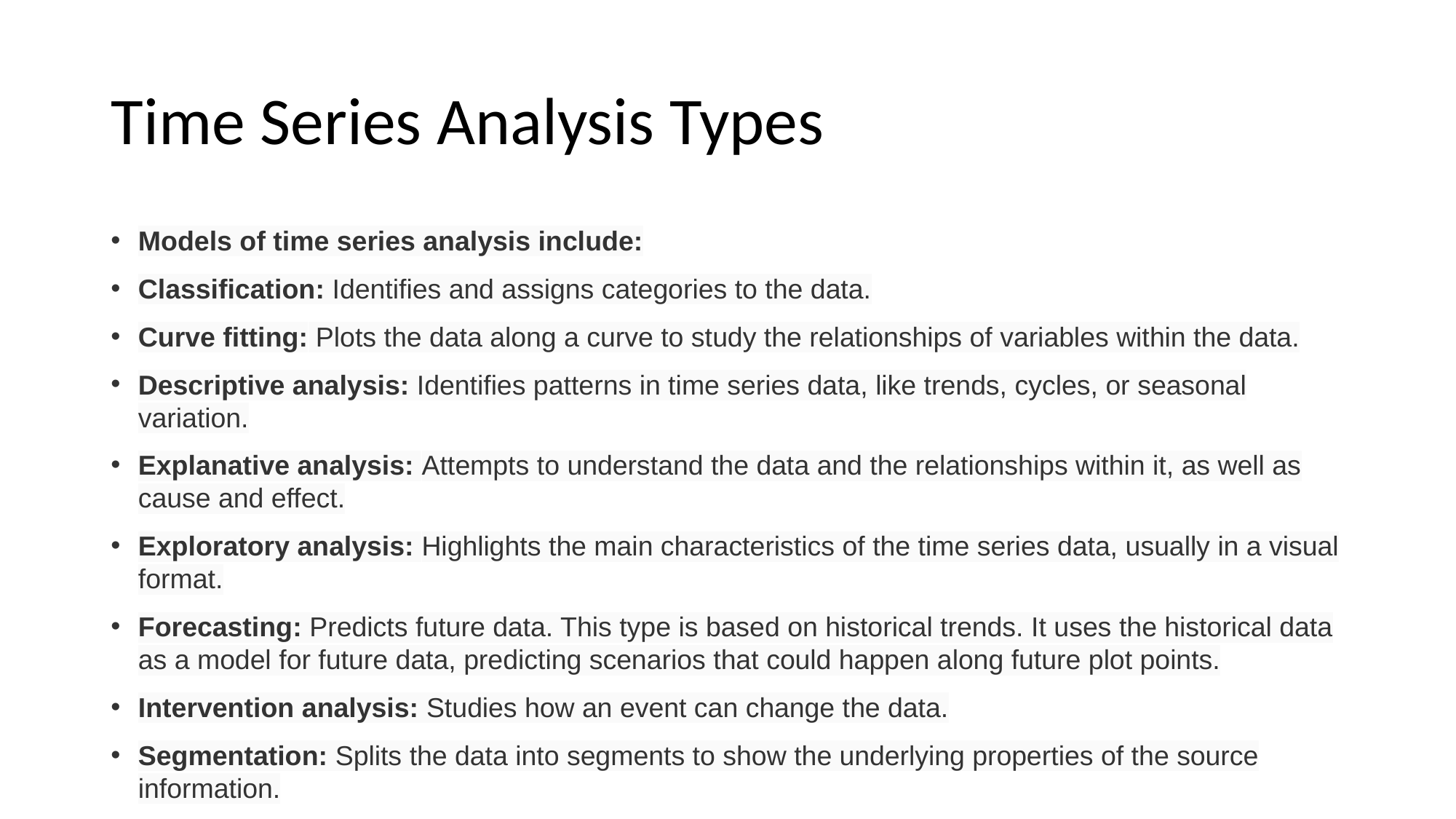

# Time Series Analysis Types
Models of time series analysis include:
Classification: Identifies and assigns categories to the data.
Curve fitting: Plots the data along a curve to study the relationships of variables within the data.
Descriptive analysis: Identifies patterns in time series data, like trends, cycles, or seasonal variation.
Explanative analysis: Attempts to understand the data and the relationships within it, as well as cause and effect.
Exploratory analysis: Highlights the main characteristics of the time series data, usually in a visual format.
Forecasting: Predicts future data. This type is based on historical trends. It uses the historical data as a model for future data, predicting scenarios that could happen along future plot points.
Intervention analysis: Studies how an event can change the data.
Segmentation: Splits the data into segments to show the underlying properties of the source information.